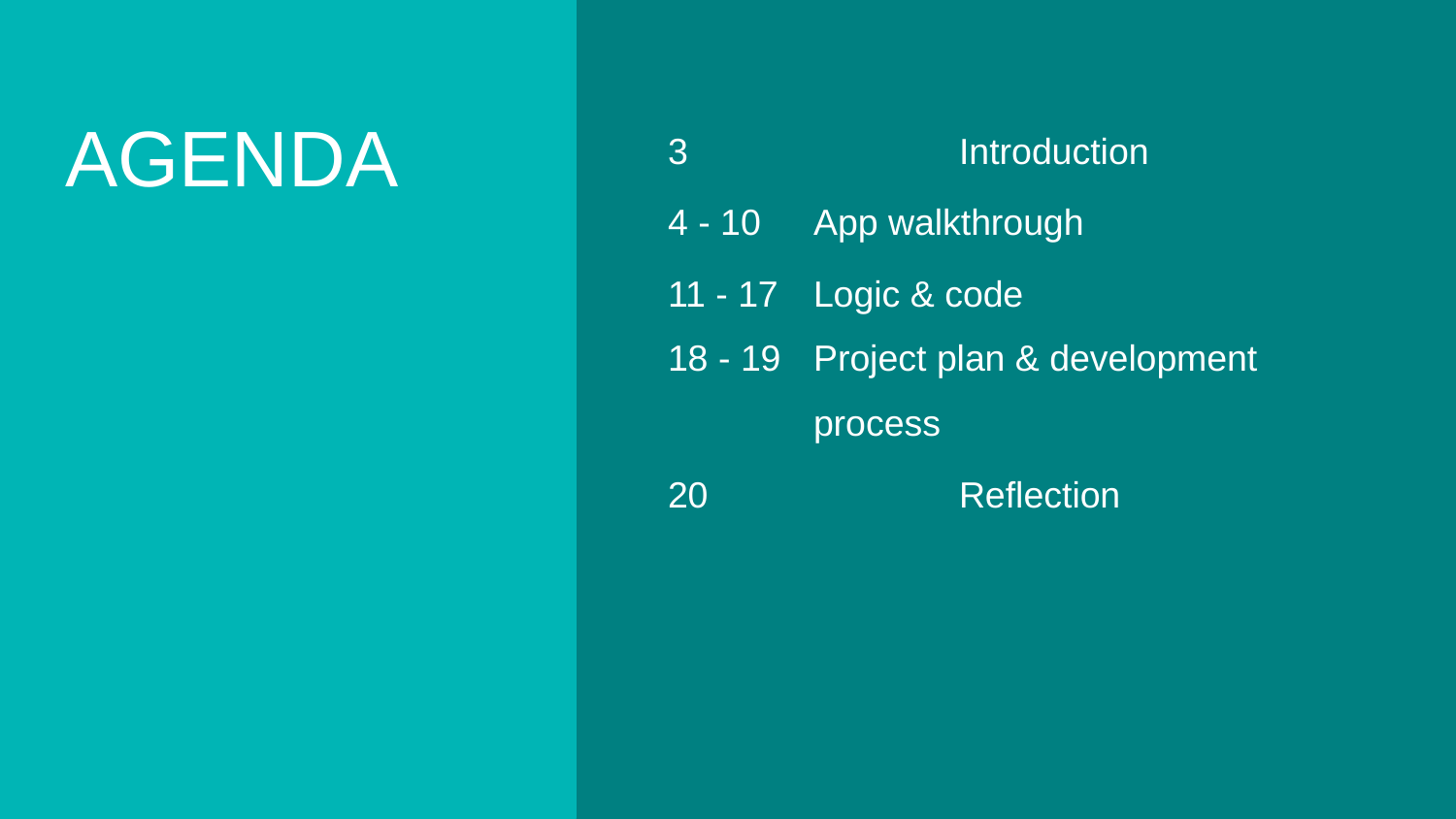

# AGENDA

3		Introduction
4 - 10	App walkthrough
11 - 17	Logic & code
18 - 19	Project plan & development
process
20	  	Reflection